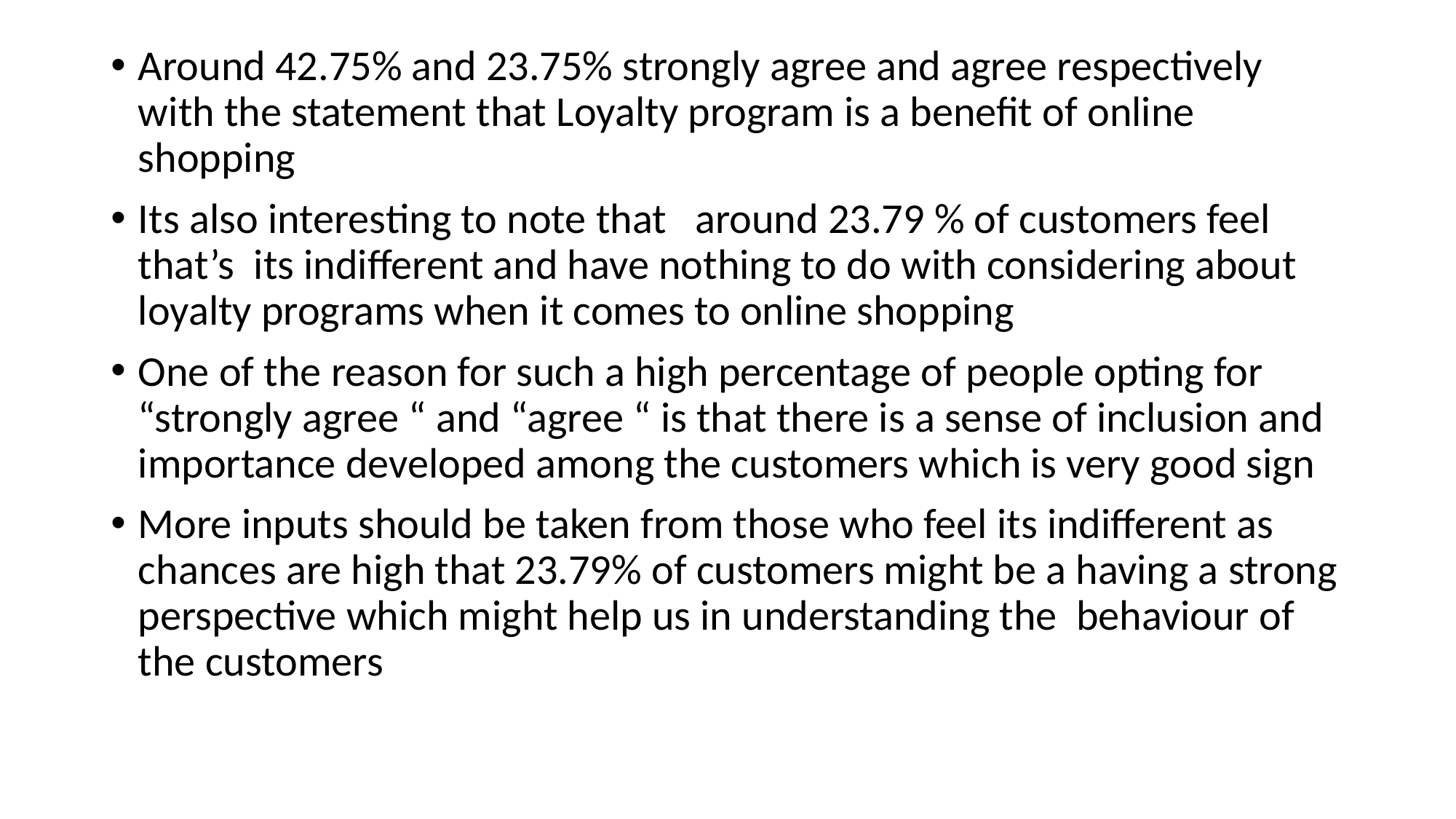

Around 42.75% and 23.75% strongly agree and agree respectively with the statement that Loyalty program is a benefit of online shopping
Its also interesting to note that   around 23.79 % of customers feel that’s  its indifferent and have nothing to do with considering about loyalty programs when it comes to online shopping
One of the reason for such a high percentage of people opting for “strongly agree “ and “agree “ is that there is a sense of inclusion and importance developed among the customers which is very good sign
More inputs should be taken from those who feel its indifferent as chances are high that 23.79% of customers might be a having a strong perspective which might help us in understanding the  behaviour of the customers